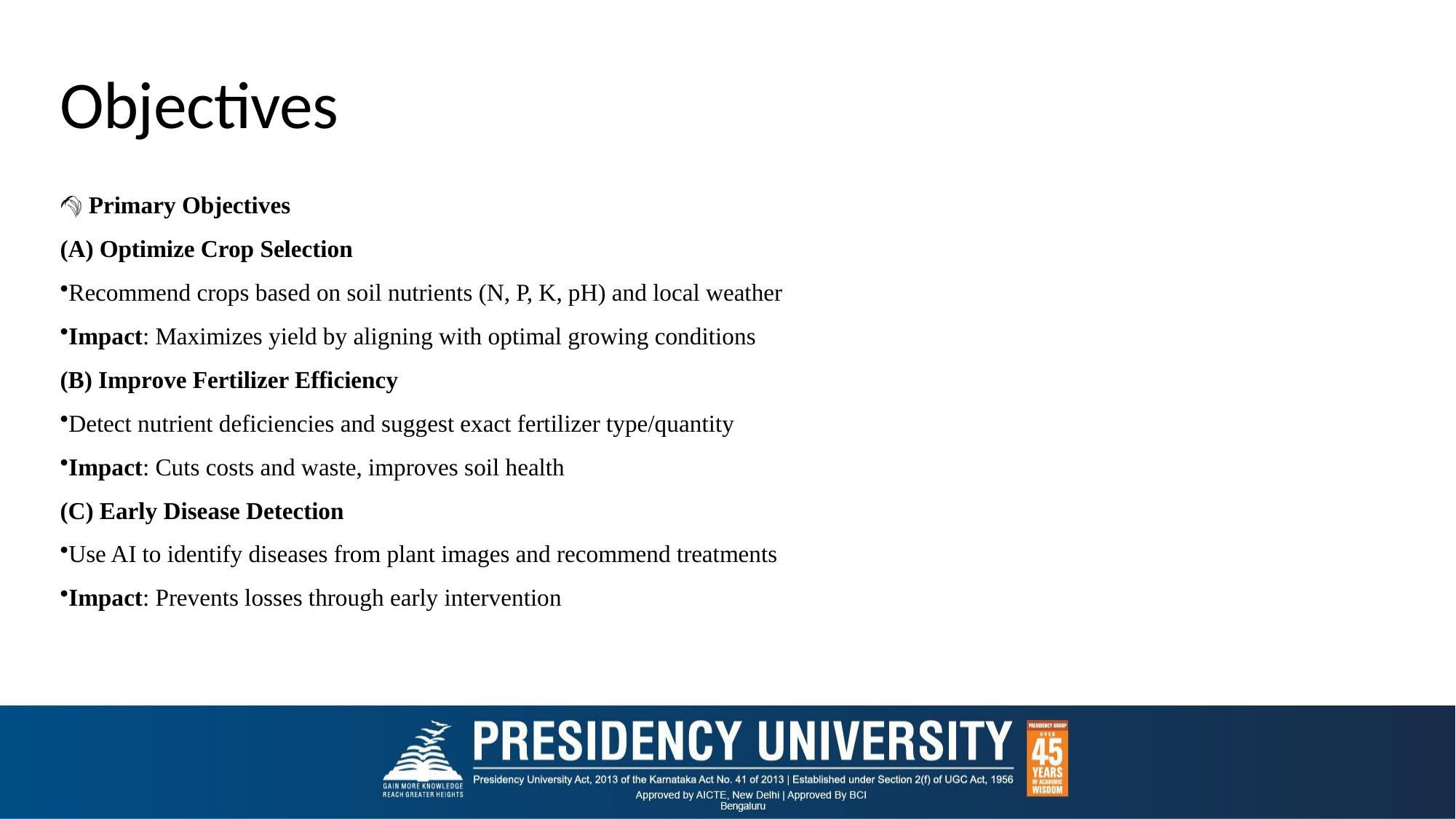

# Objectives
🌾 Primary Objectives
(A) Optimize Crop Selection
Recommend crops based on soil nutrients (N, P, K, pH) and local weather
Impact: Maximizes yield by aligning with optimal growing conditions
(B) Improve Fertilizer Efficiency
Detect nutrient deficiencies and suggest exact fertilizer type/quantity
Impact: Cuts costs and waste, improves soil health
(C) Early Disease Detection
Use AI to identify diseases from plant images and recommend treatments
Impact: Prevents losses through early intervention